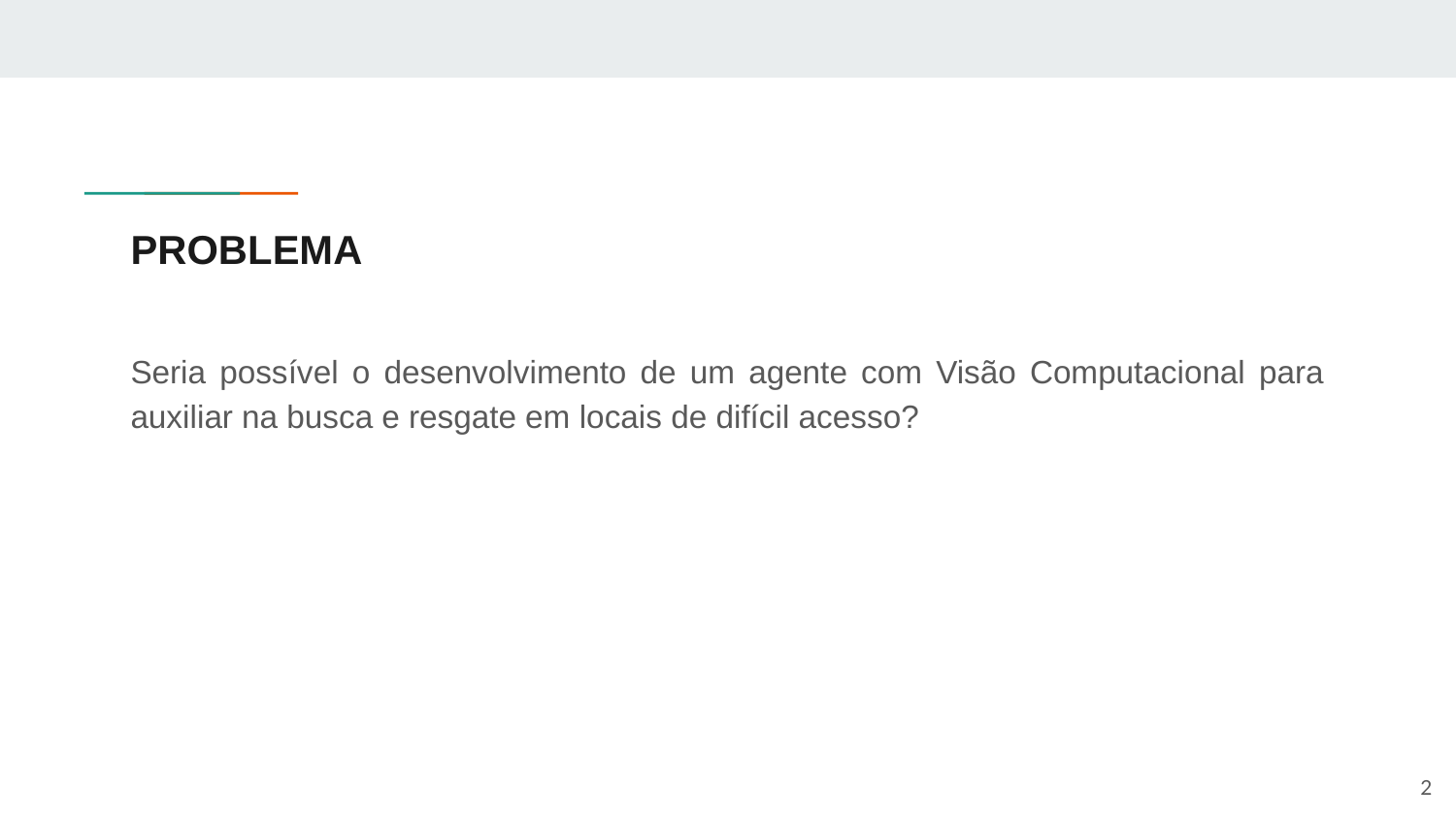

# PROBLEMA
Seria possível o desenvolvimento de um agente com Visão Computacional para auxiliar na busca e resgate em locais de difícil acesso?

2